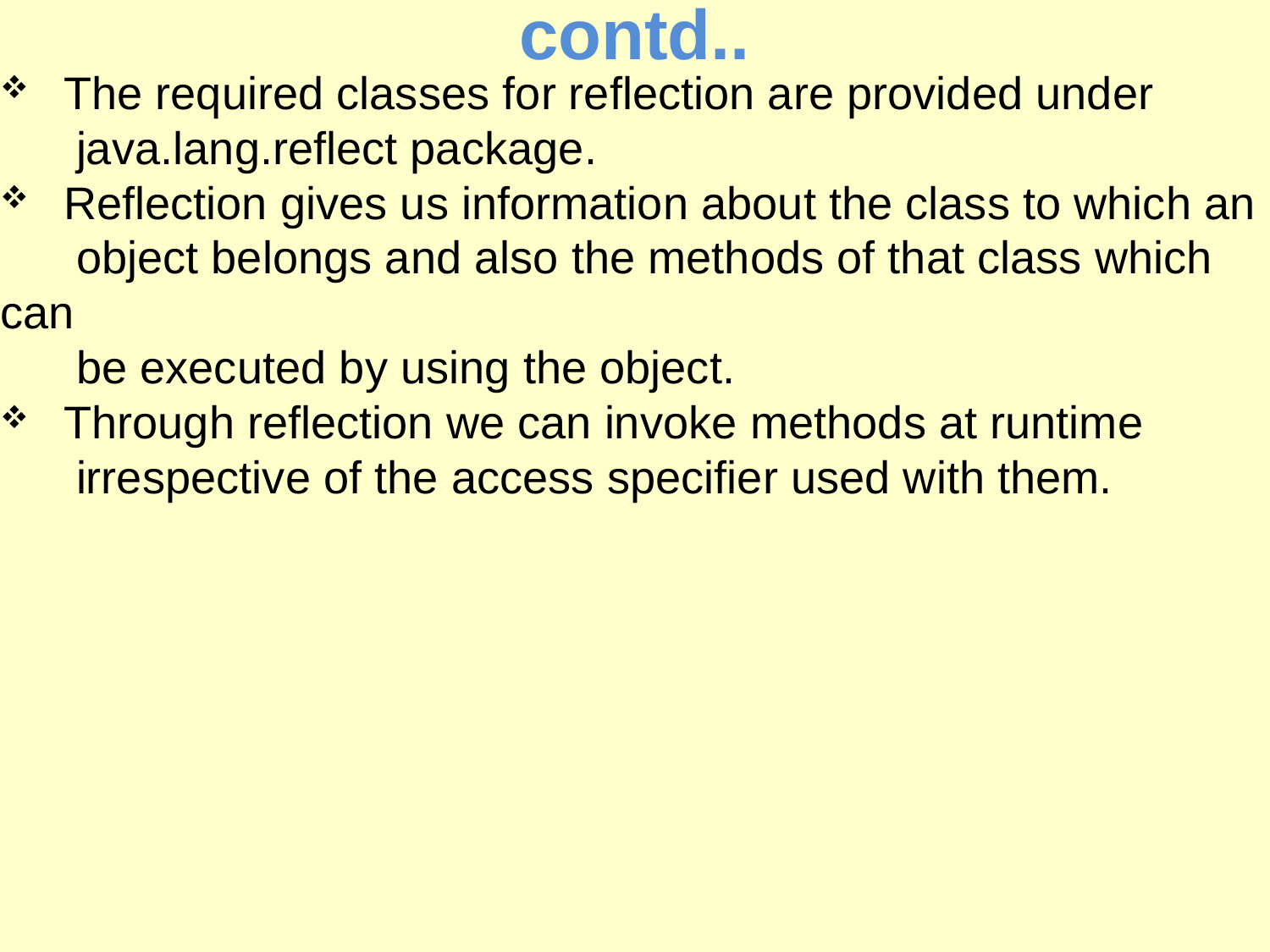

# contd..
The required classes for reflection are provided under
      java.lang.reflect package.
Reflection gives us information about the class to which an
      object belongs and also the methods of that class which can
      be executed by using the object.
Through reflection we can invoke methods at runtime
      irrespective of the access specifier used with them.